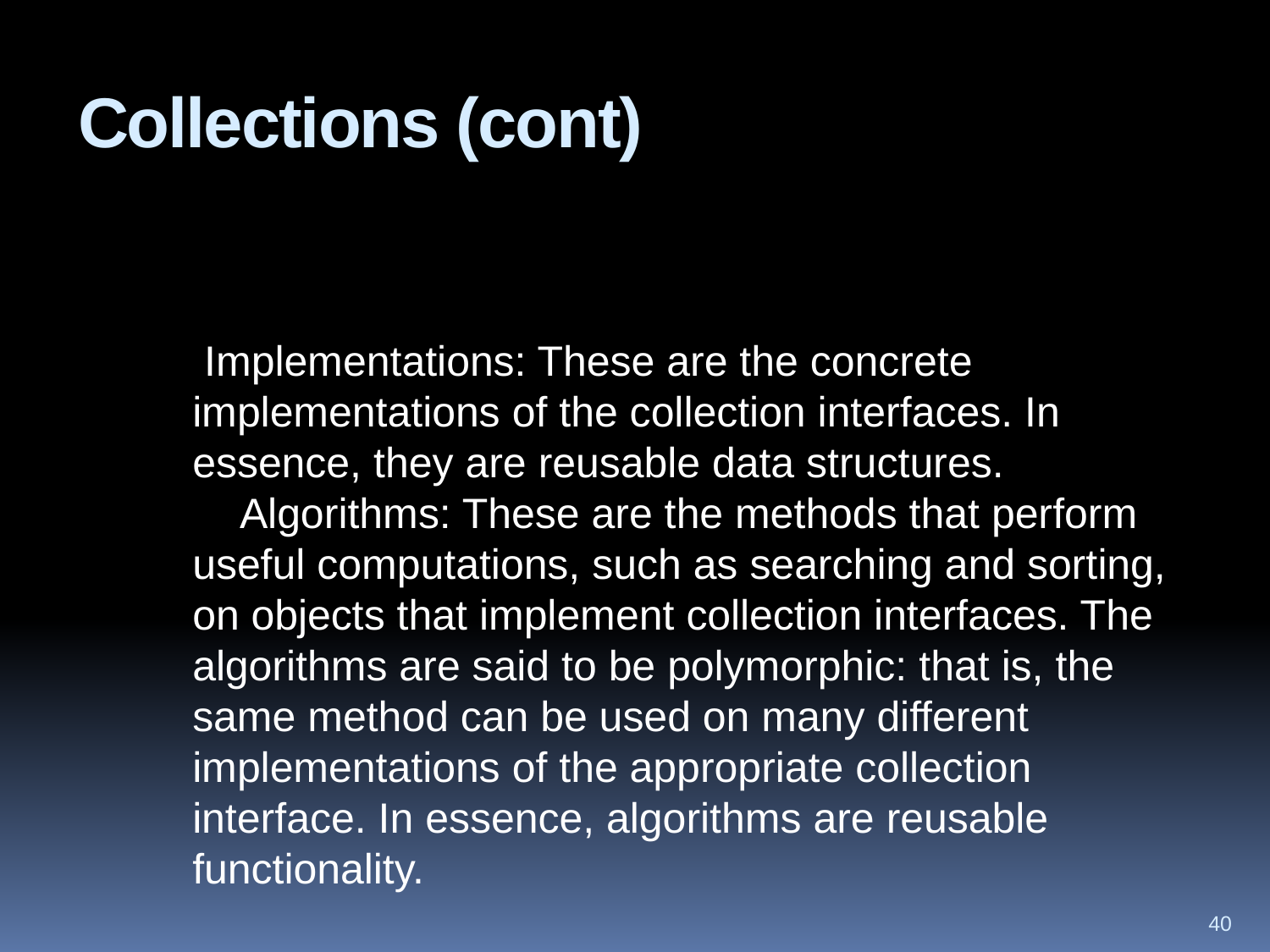

# Collections (cont)
 Implementations: These are the concrete implementations of the collection interfaces. In essence, they are reusable data structures.
    Algorithms: These are the methods that perform useful computations, such as searching and sorting, on objects that implement collection interfaces. The algorithms are said to be polymorphic: that is, the same method can be used on many different implementations of the appropriate collection interface. In essence, algorithms are reusable functionality.
40